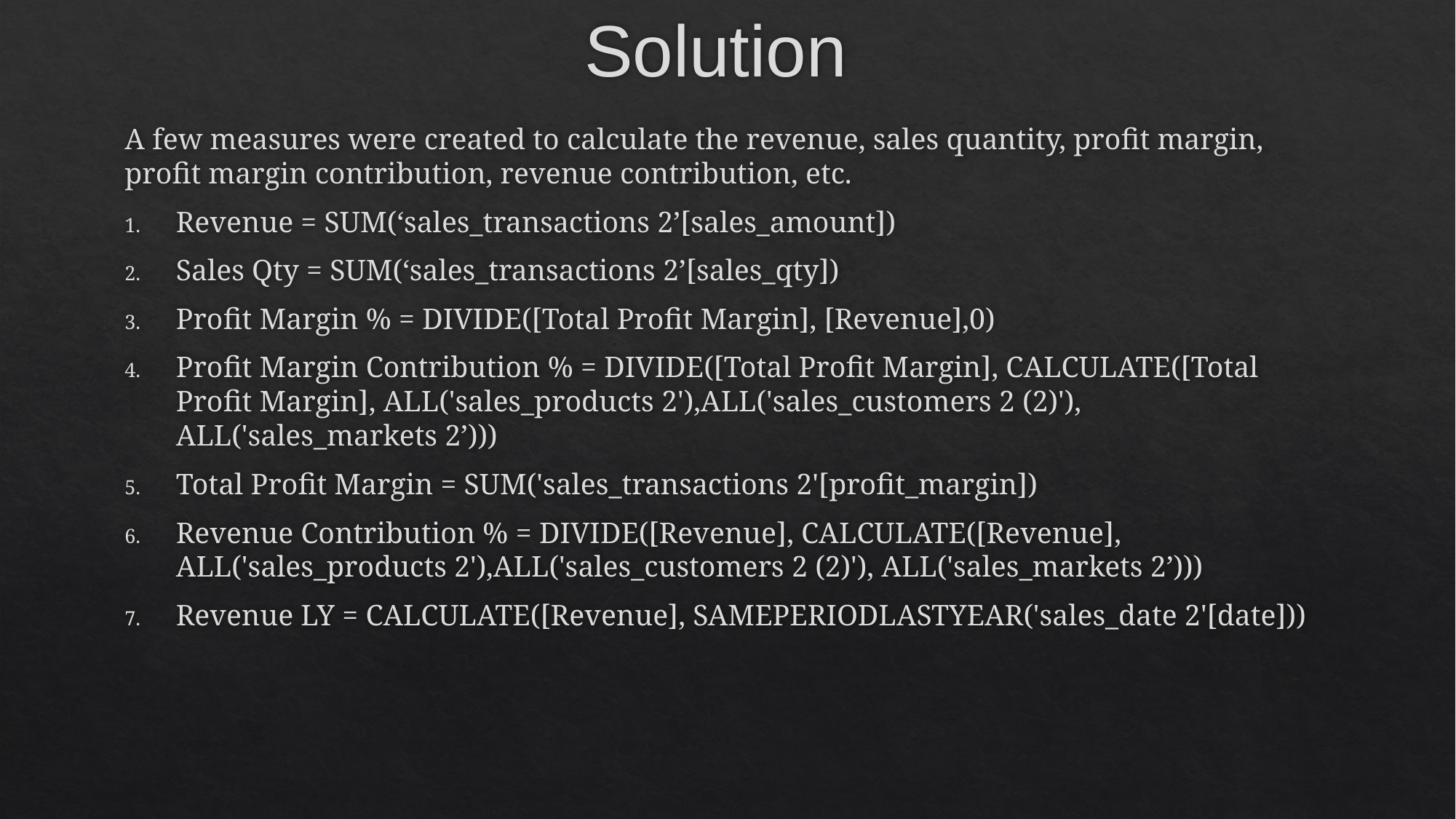

# Solution
A few measures were created to calculate the revenue, sales quantity, profit margin, profit margin contribution, revenue contribution, etc.
Revenue = SUM(‘sales_transactions 2’[sales_amount])
Sales Qty = SUM(‘sales_transactions 2’[sales_qty])
Profit Margin % = DIVIDE([Total Profit Margin], [Revenue],0)
Profit Margin Contribution % = DIVIDE([Total Profit Margin], CALCULATE([Total Profit Margin], ALL('sales_products 2'),ALL('sales_customers 2 (2)'), ALL('sales_markets 2’)))
Total Profit Margin = SUM('sales_transactions 2'[profit_margin])
Revenue Contribution % = DIVIDE([Revenue], CALCULATE([Revenue], ALL('sales_products 2'),ALL('sales_customers 2 (2)'), ALL('sales_markets 2’)))
Revenue LY = CALCULATE([Revenue], SAMEPERIODLASTYEAR('sales_date 2'[date]))